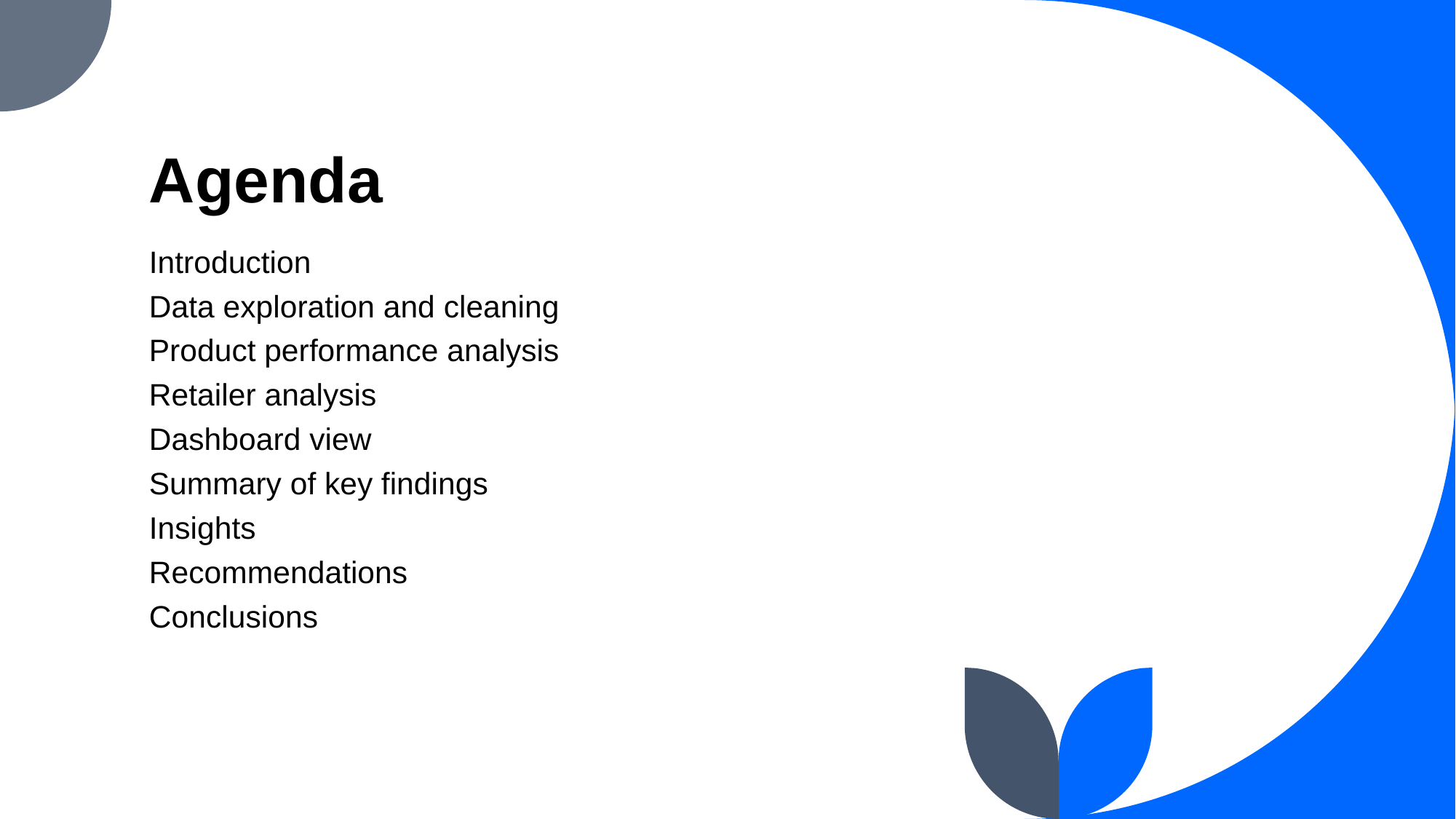

# Agenda
Introduction
Data exploration and cleaning
Product performance analysis
Retailer analysis
Dashboard view
Summary of key findings
Insights
Recommendations
Conclusions